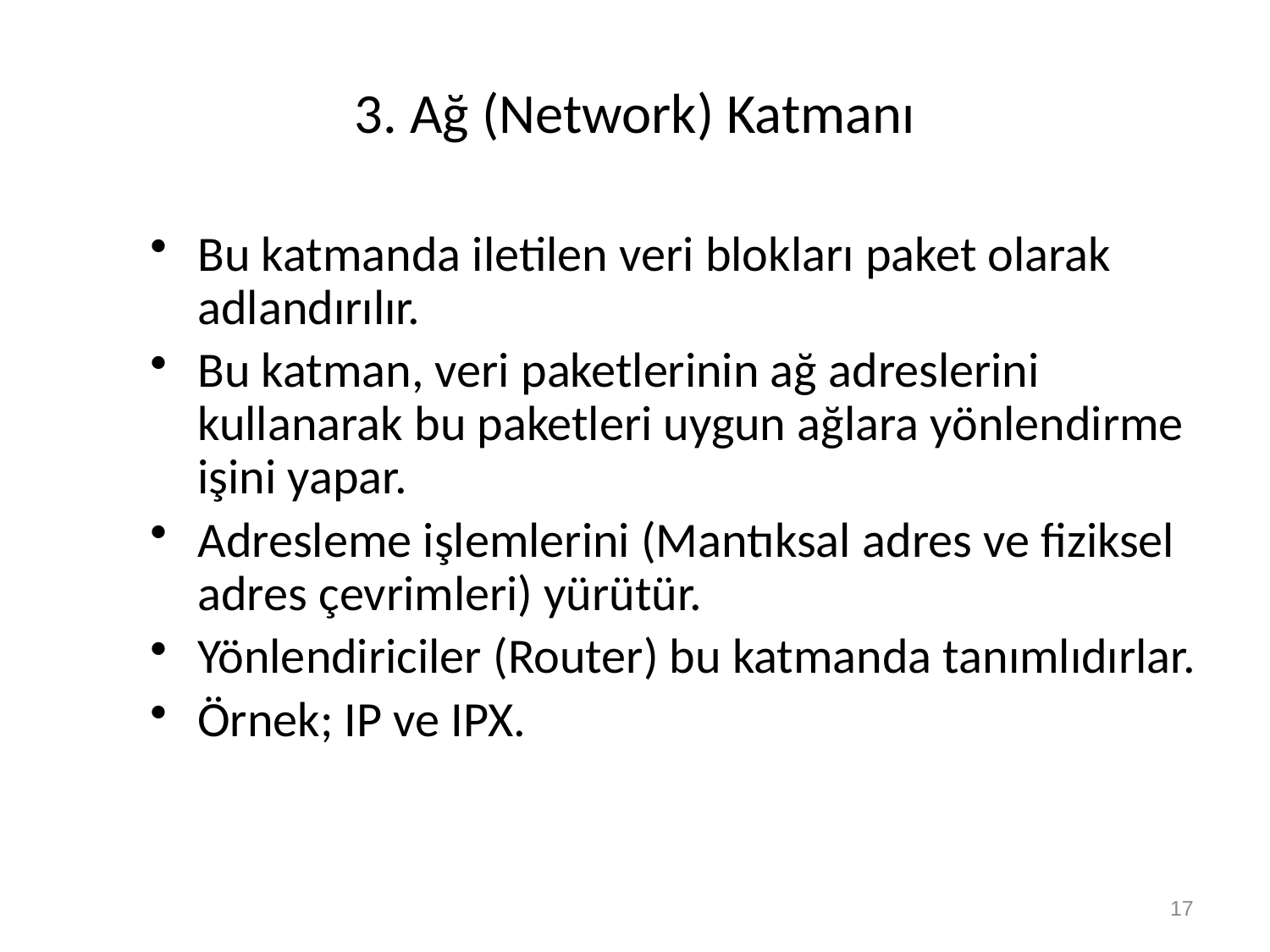

# 3. Ağ (Network) Katmanı
Bu katmanda iletilen veri blokları paket olarak adlandırılır.
Bu katman, veri paketlerinin ağ adreslerini kullanarak bu paketleri uygun ağlara yönlendirme işini yapar.
Adresleme işlemlerini (Mantıksal adres ve fiziksel adres çevrimleri) yürütür.
Yönlendiriciler (Router) bu katmanda tanımlıdırlar.
Örnek; IP ve IPX.
17